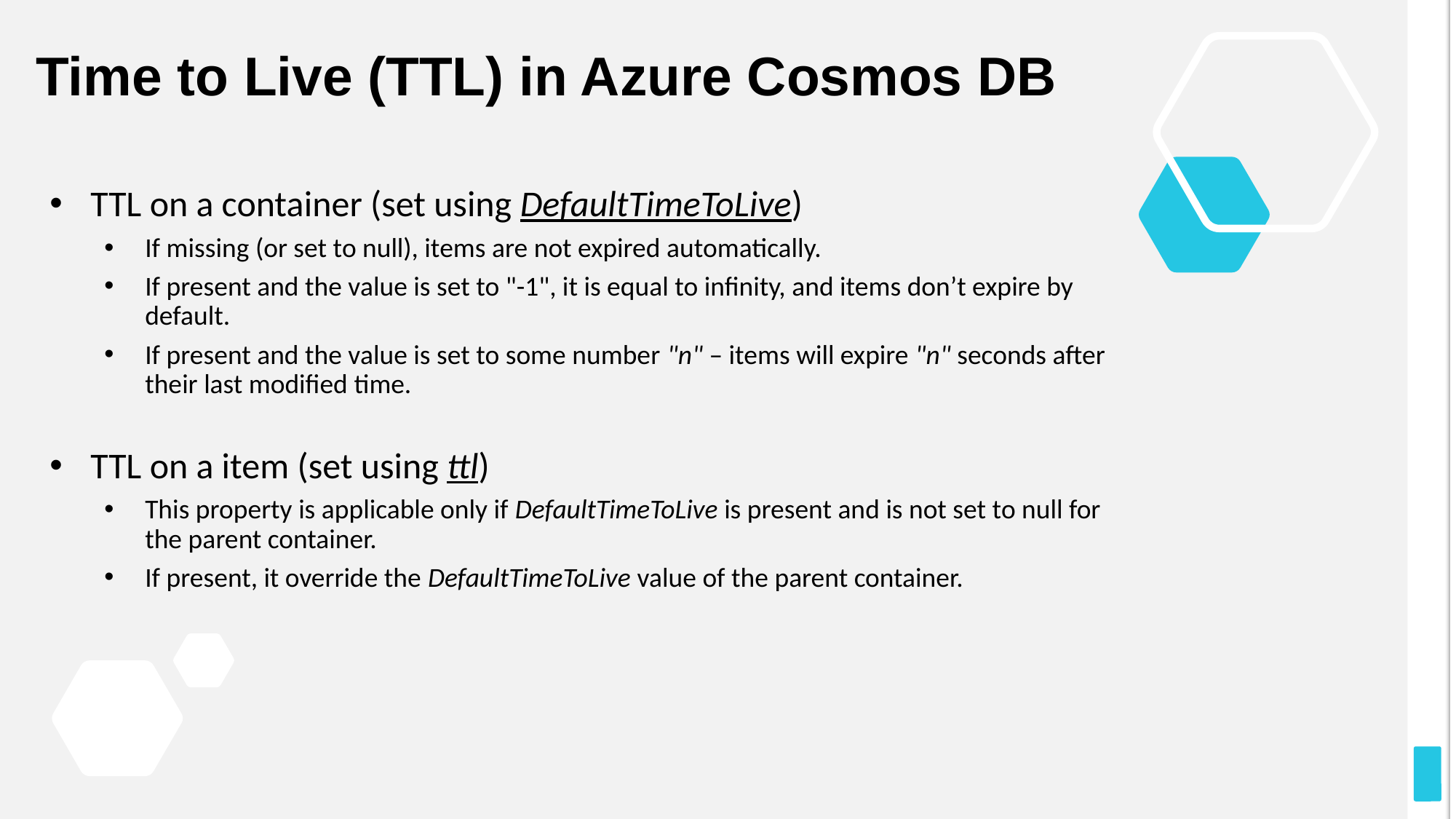

# Time to Live (TTL) in Azure Cosmos DB

TTL on a container (set using DefaultTimeToLive)
If missing (or set to null), items are not expired automatically.
If present and the value is set to "-1", it is equal to infinity, and items don’t expire by default.
If present and the value is set to some number "n" – items will expire "n" seconds after their last modified time.

TTL on a item (set using ttl)
This property is applicable only if DefaultTimeToLive is present and is not set to null for the parent container.
If present, it override the DefaultTimeToLive value of the parent container.